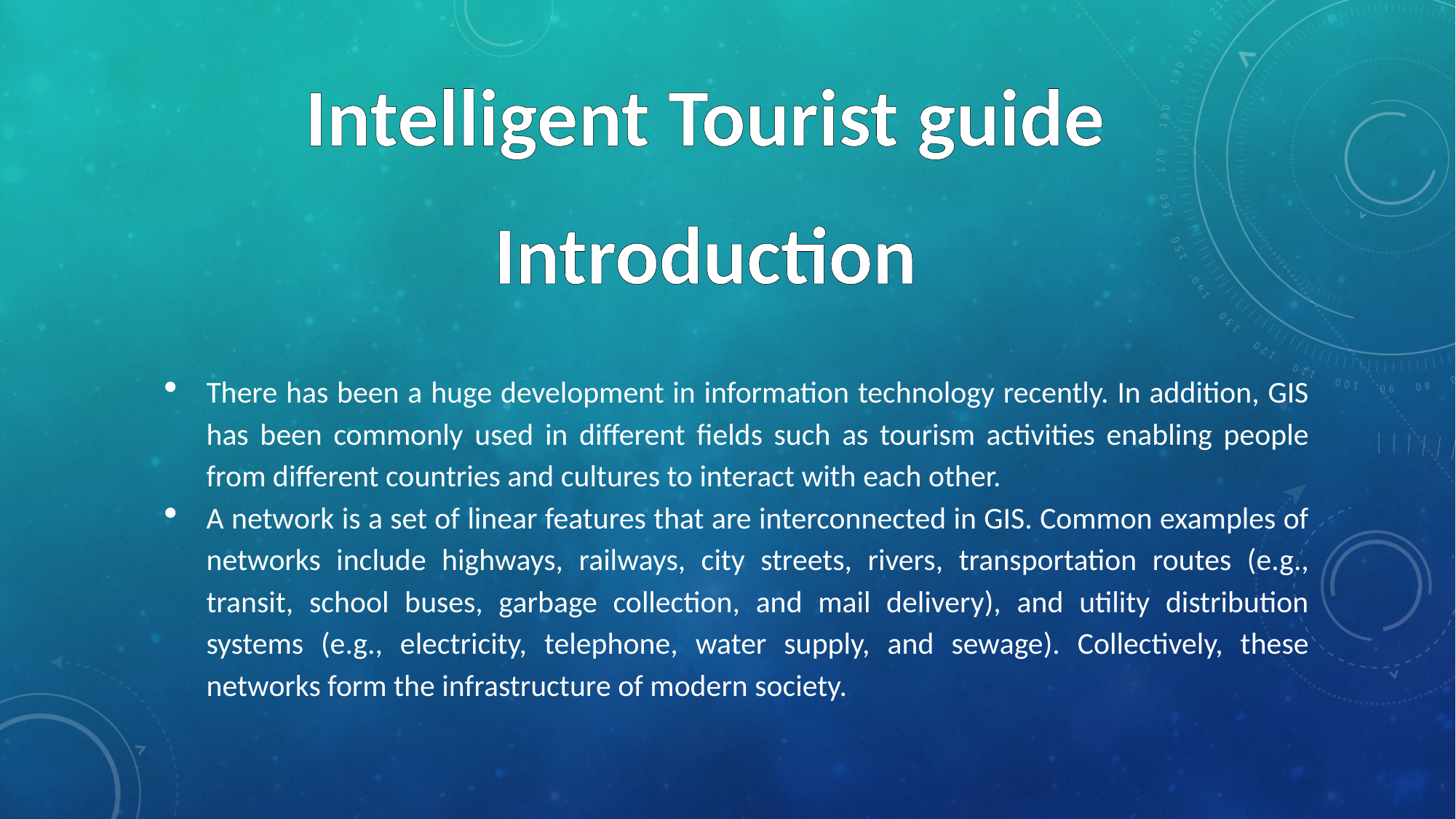

Intelligent Tourist guide
Introduction
There has been a huge development in information technology recently. In addition, GIS has been commonly used in different fields such as tourism activities enabling people from different countries and cultures to interact with each other.
A network is a set of linear features that are interconnected in GIS. Common examples of networks include highways, railways, city streets, rivers, transportation routes (e.g., transit, school buses, garbage collection, and mail delivery), and utility distribution systems (e.g., electricity, telephone, water supply, and sewage). Collectively, these networks form the infrastructure of modern society.